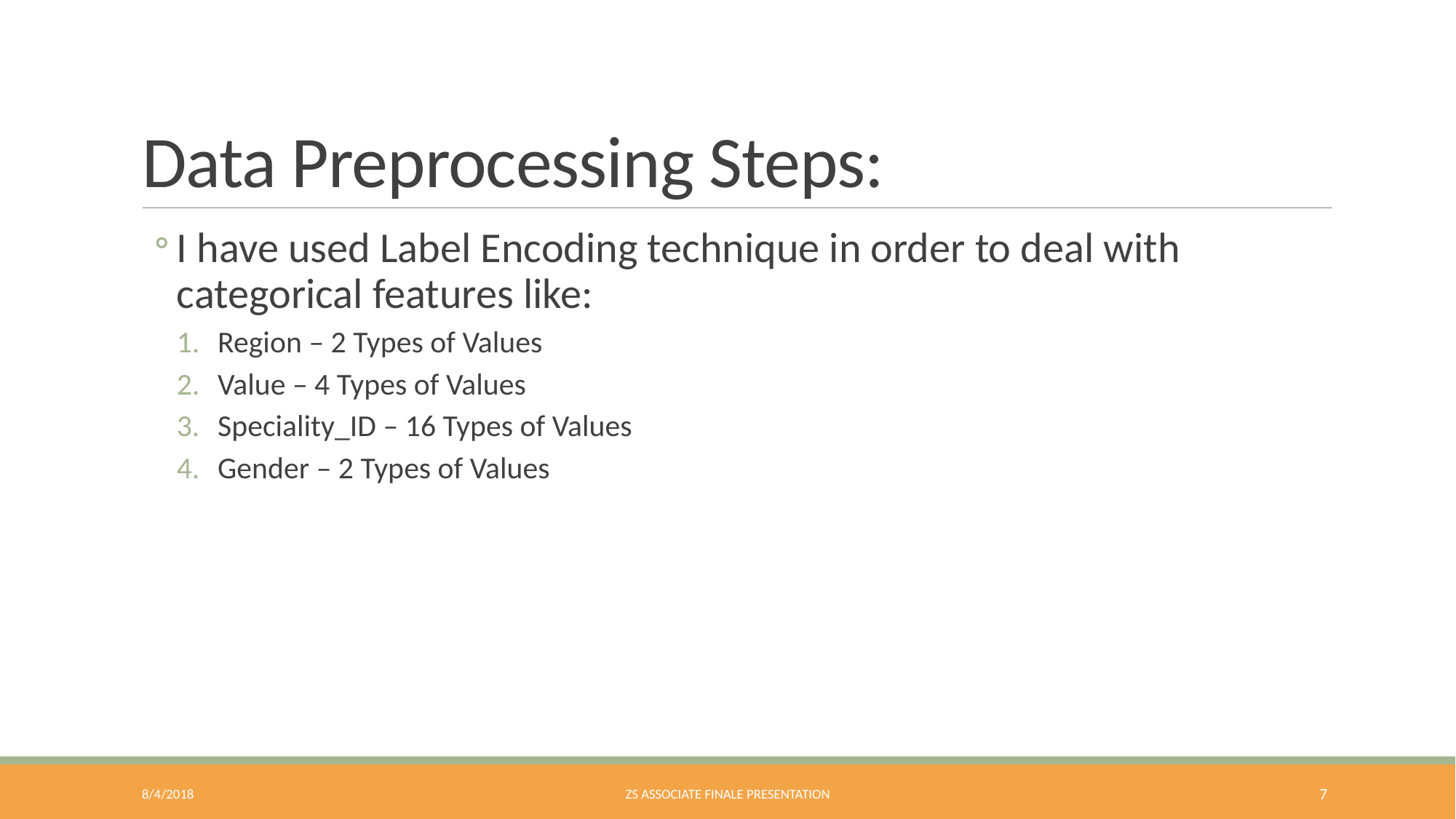

# Data Preprocessing Steps:
I have used Label Encoding technique in order to deal with categorical features like:
Region – 2 Types of Values
Value – 4 Types of Values
Speciality_ID – 16 Types of Values
Gender – 2 Types of Values

8/4/2018
ZS ASSOCIATE FINALE PRESENTATION
7